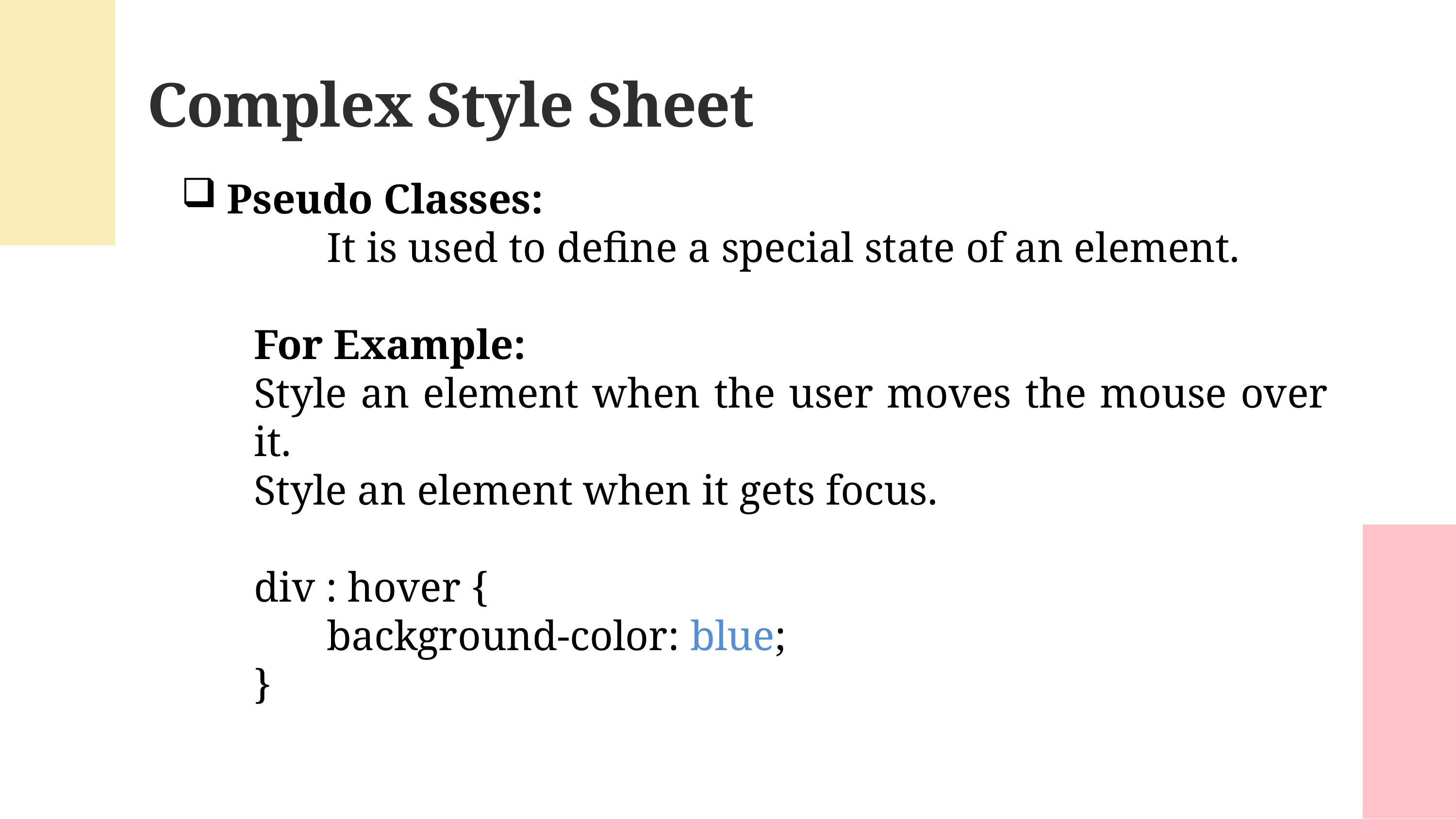

Complex Style Sheet
Pseudo Classes:
	It is used to define a special state of an element.

For Example:
Style an element when the user moves the mouse over it.
Style an element when it gets focus.

div : hover {
	background-color: blue;
}